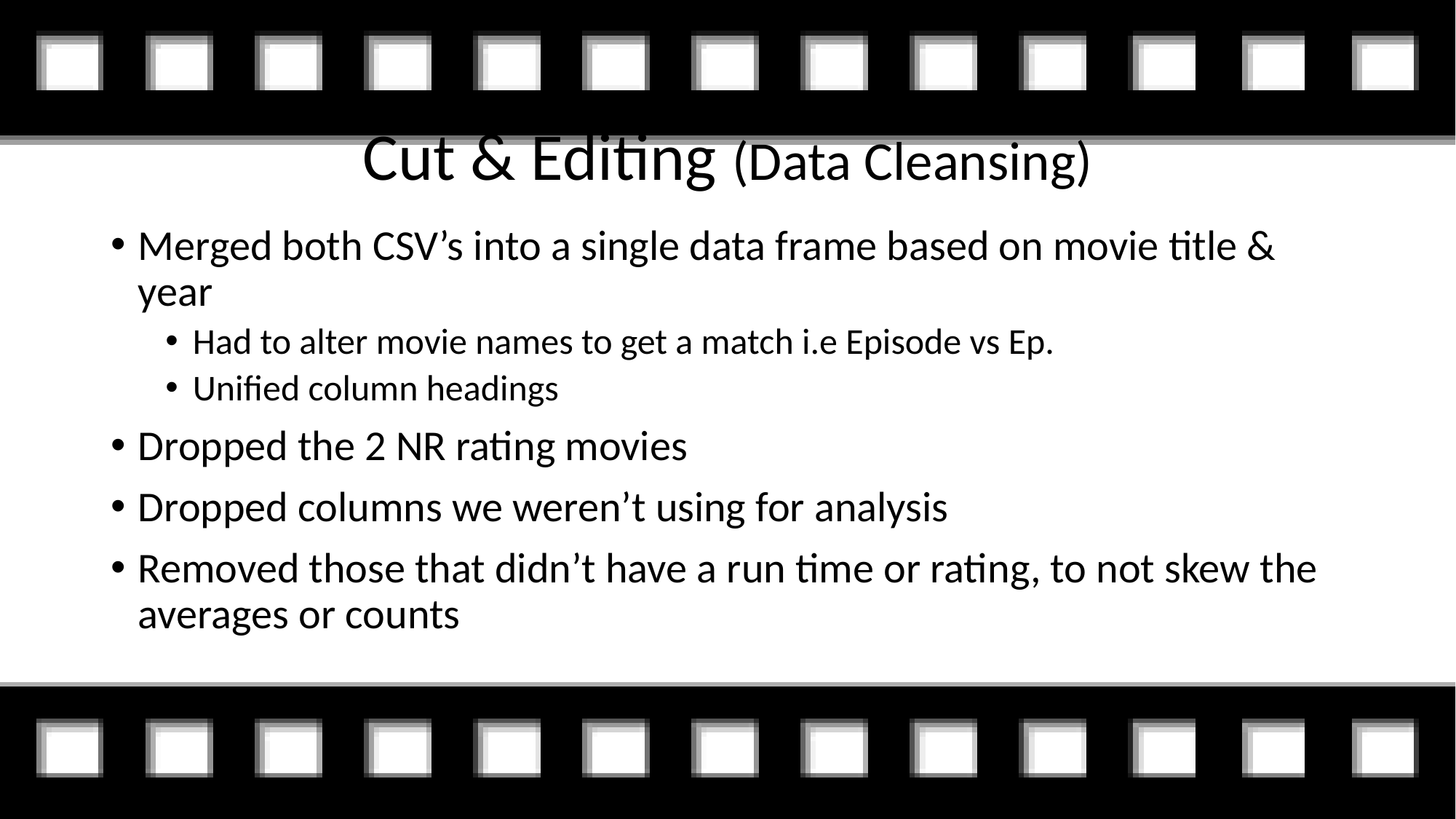

# Cut & Editing (Data Cleansing)
Merged both CSV’s into a single data frame based on movie title & year
Had to alter movie names to get a match i.e Episode vs Ep.
Unified column headings
Dropped the 2 NR rating movies
Dropped columns we weren’t using for analysis
Removed those that didn’t have a run time or rating, to not skew the averages or counts